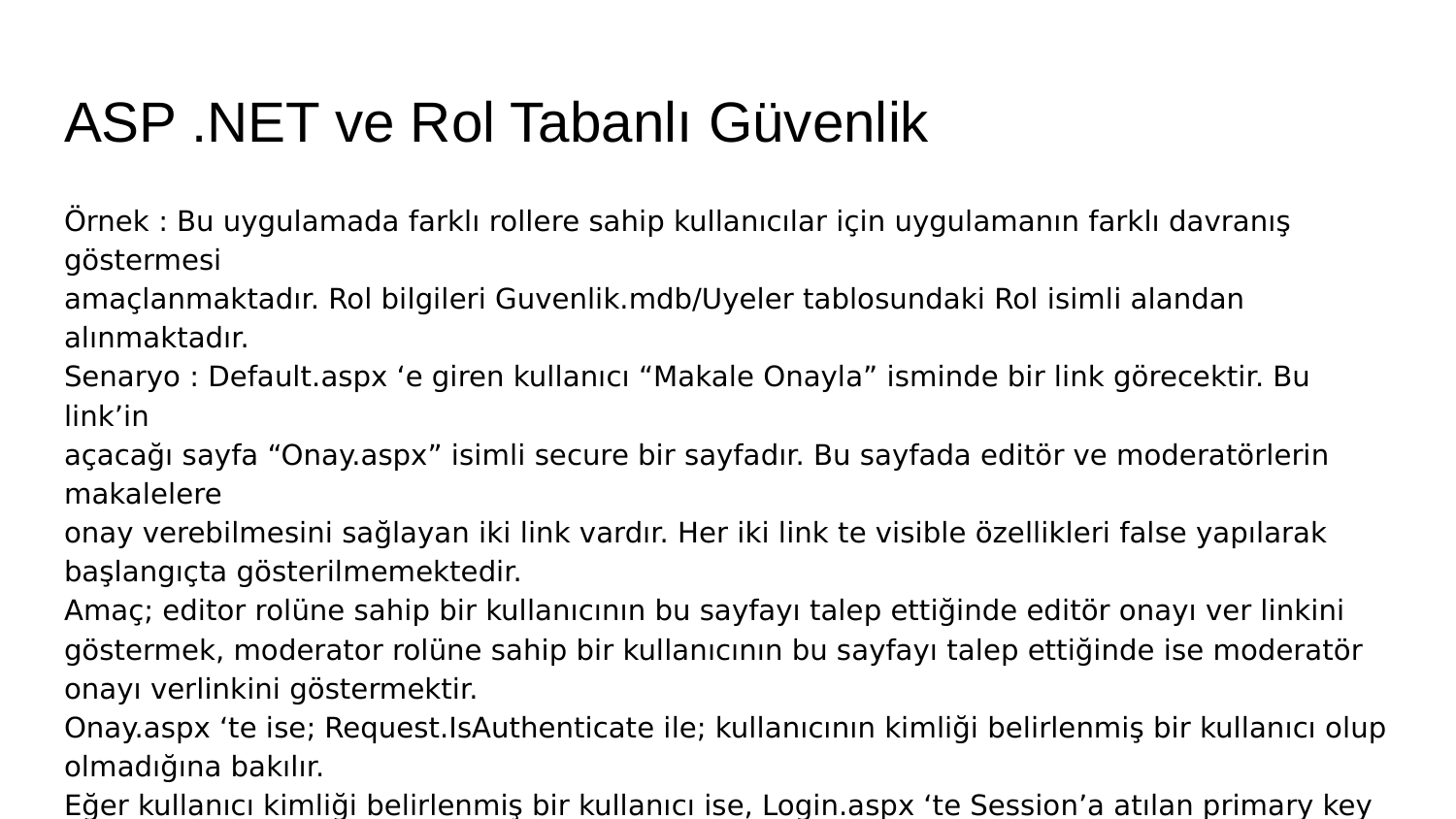

# ASP .NET ve Rol Tabanlı Güvenlik
Örnek : Bu uygulamada farklı rollere sahip kullanıcılar için uygulamanın farklı davranış göstermesi
amaçlanmaktadır. Rol bilgileri Guvenlik.mdb/Uyeler tablosundaki Rol isimli alandan alınmaktadır.
Senaryo : Default.aspx ‘e giren kullanıcı “Makale Onayla” isminde bir link görecektir. Bu link’in
açacağı sayfa “Onay.aspx” isimli secure bir sayfadır. Bu sayfada editör ve moderatörlerin makalelere
onay verebilmesini sağlayan iki link vardır. Her iki link te visible özellikleri false yapılarak
başlangıçta gösterilmemektedir.
Amaç; editor rolüne sahip bir kullanıcının bu sayfayı talep ettiğinde editör onayı ver linkini
göstermek, moderator rolüne sahip bir kullanıcının bu sayfayı talep ettiğinde ise moderatör onayı verlinkini göstermektir.
Onay.aspx ‘te ise; Request.IsAuthenticate ile; kullanıcının kimliği belirlenmiş bir kullanıcı olup
olmadığına bakılır.
Eğer kullanıcı kimliği belirlenmiş bir kullanıcı ise, Login.aspx ‘te Session’a atılan primary key
bilgisi ile söz konusu kullanıcıya ilişkin rol bilgisi sorgulanır. Veri tabanından alınan rol bilgisine
göre hangi link’in gösterileceğine karar verilir.